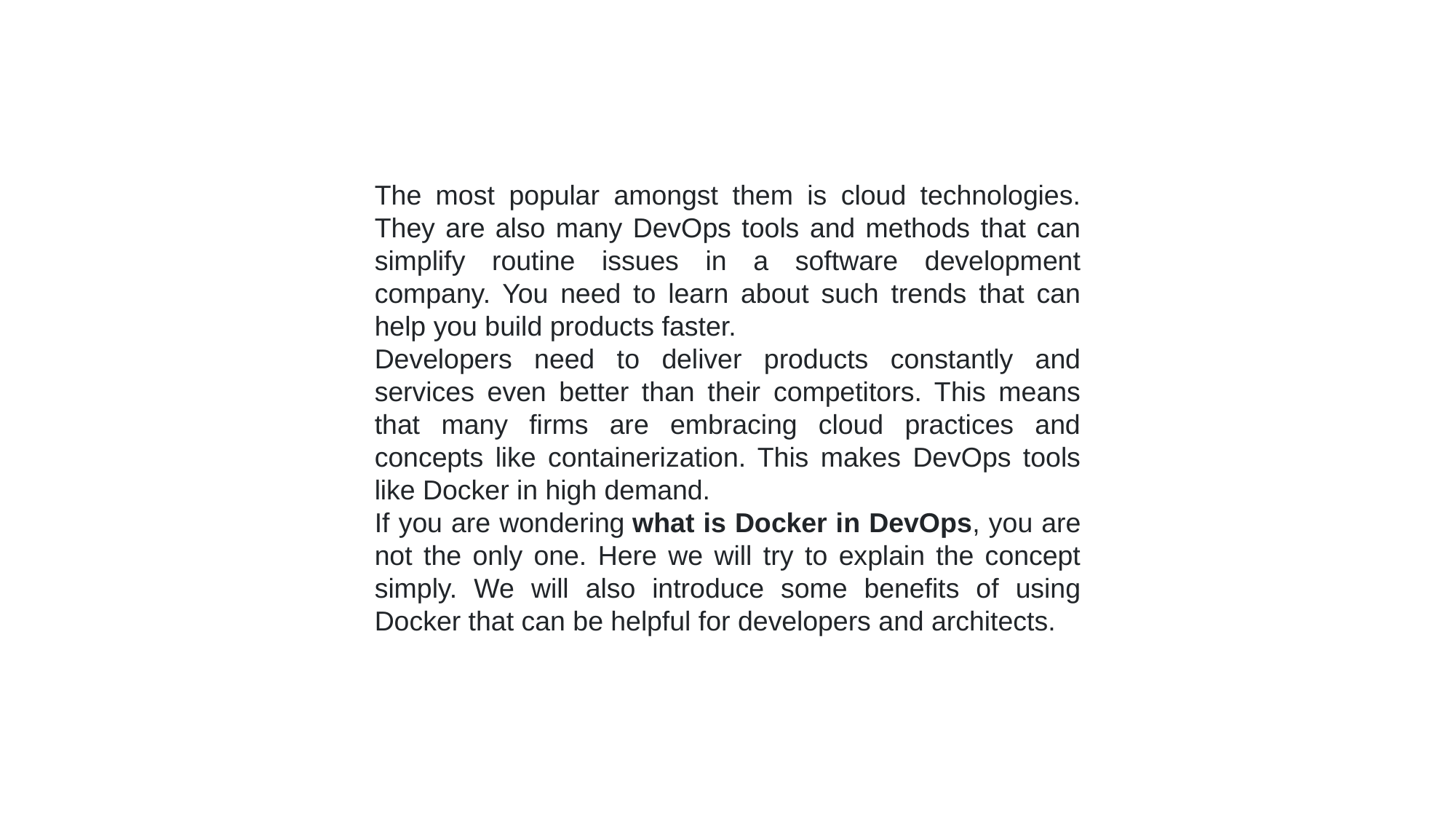

The most popular amongst them is cloud technologies. They are also many DevOps tools and methods that can simplify routine issues in a software development company. You need to learn about such trends that can help you build products faster.
Developers need to deliver products constantly and services even better than their competitors. This means that many firms are embracing cloud practices and concepts like containerization. This makes DevOps tools like Docker in high demand.
If you are wondering what is Docker in DevOps, you are not the only one. Here we will try to explain the concept simply. We will also introduce some benefits of using Docker that can be helpful for developers and architects.